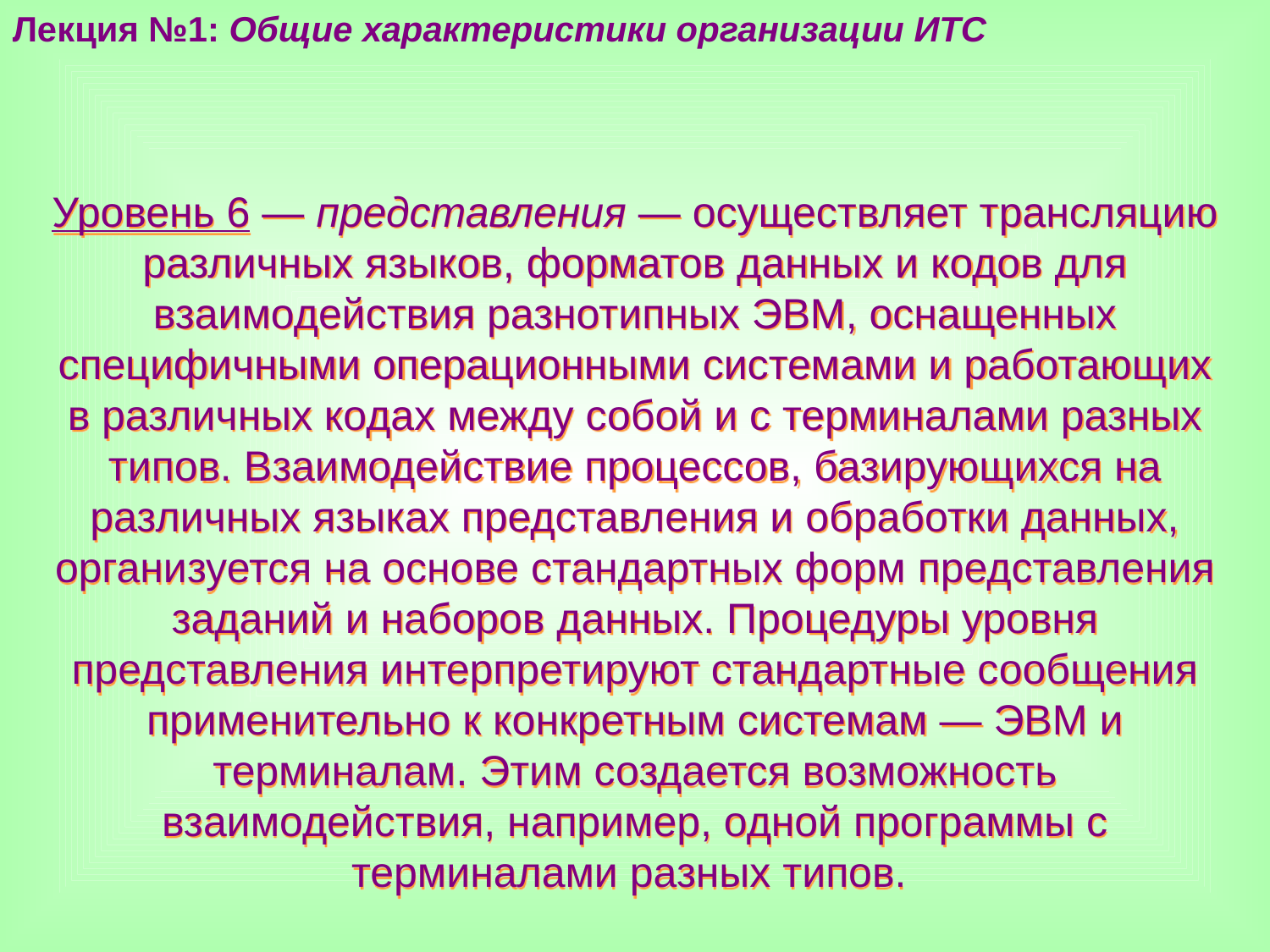

Лекция №1: Общие характеристики организации ИТС
Уровень 6 — представления — осуществляет трансляцию различных языков, форматов данных и кодов для взаимодействия разнотипных ЭВМ, оснащенных специфичными операционными системами и работающих в различных кодах между собой и с терминалами разных типов. Взаимодействие процессов, базирующихся на различных языках представления и обработки данных, организуется на основе стандартных форм представления заданий и наборов данных. Процедуры уровня представления интерпретируют стандартные сообщения применительно к конкретным системам — ЭВМ и терминалам. Этим создается возможность взаимодействия, например, одной программы с терминалами разных типов.